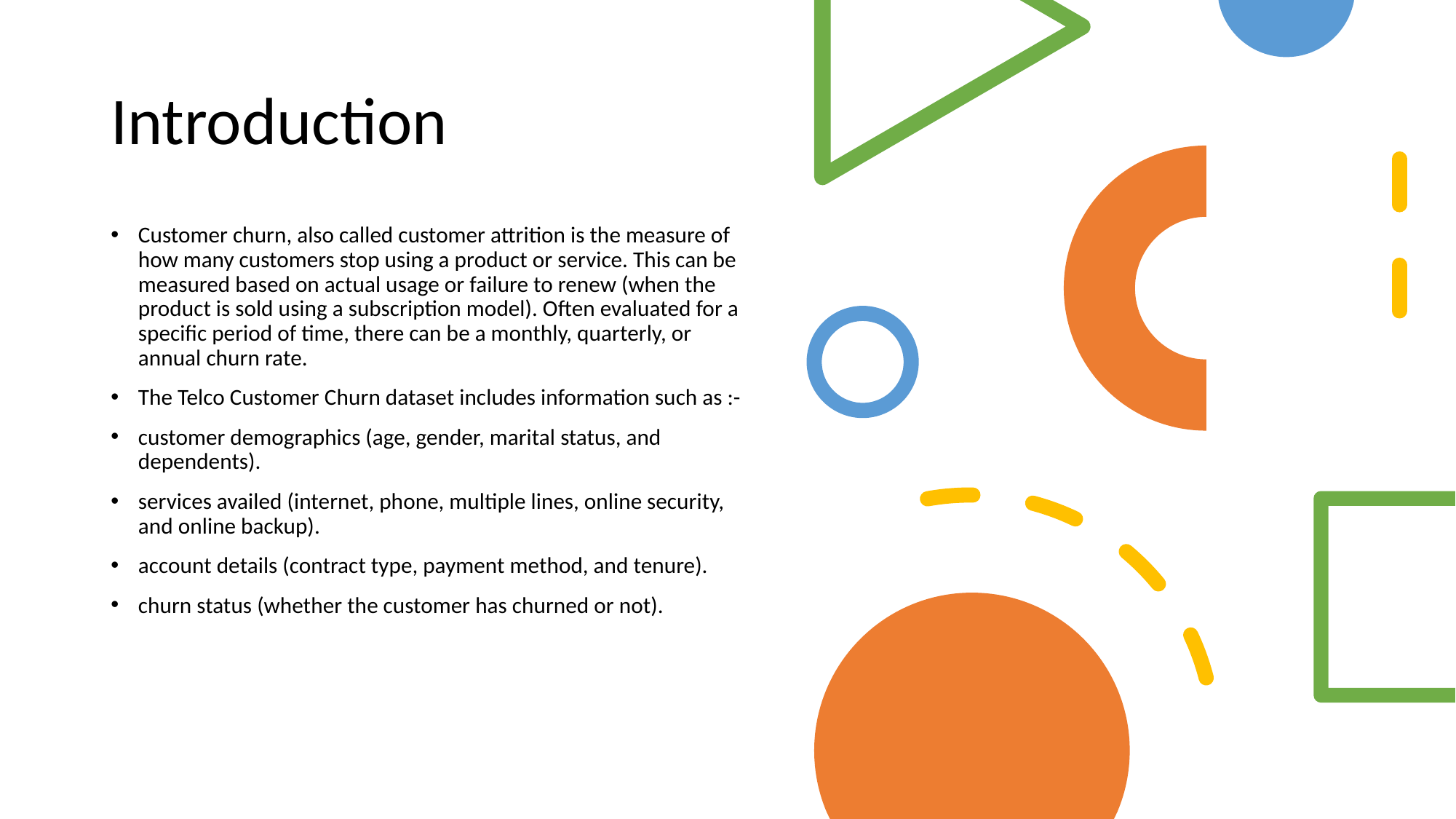

# Introduction

Customer churn, also called customer attrition is the measure of how many customers stop using a product or service. This can be measured based on actual usage or failure to renew (when the product is sold using a subscription model). Often evaluated for a specific period of time, there can be a monthly, quarterly, or annual churn rate.
The Telco Customer Churn dataset includes information such as :-
customer demographics (age, gender, marital status, and dependents).
services availed (internet, phone, multiple lines, online security, and online backup).
account details (contract type, payment method, and tenure).
churn status (whether the customer has churned or not).